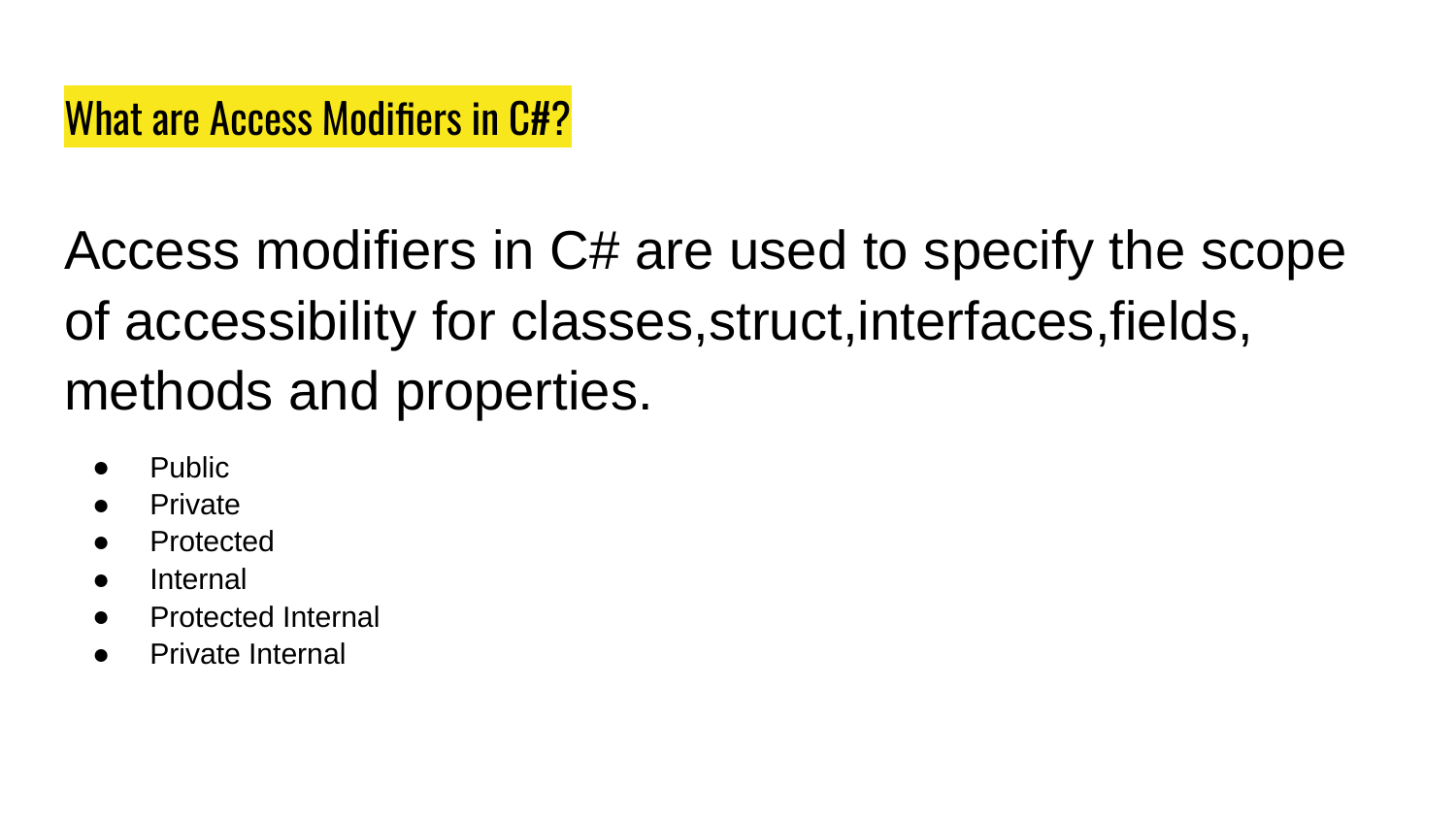

# What are Access Modifiers in C#?
Access modifiers in C# are used to specify the scope of accessibility for classes,struct,interfaces,fields, methods and properties.
Public
Private
Protected
Internal
Protected Internal
Private Internal